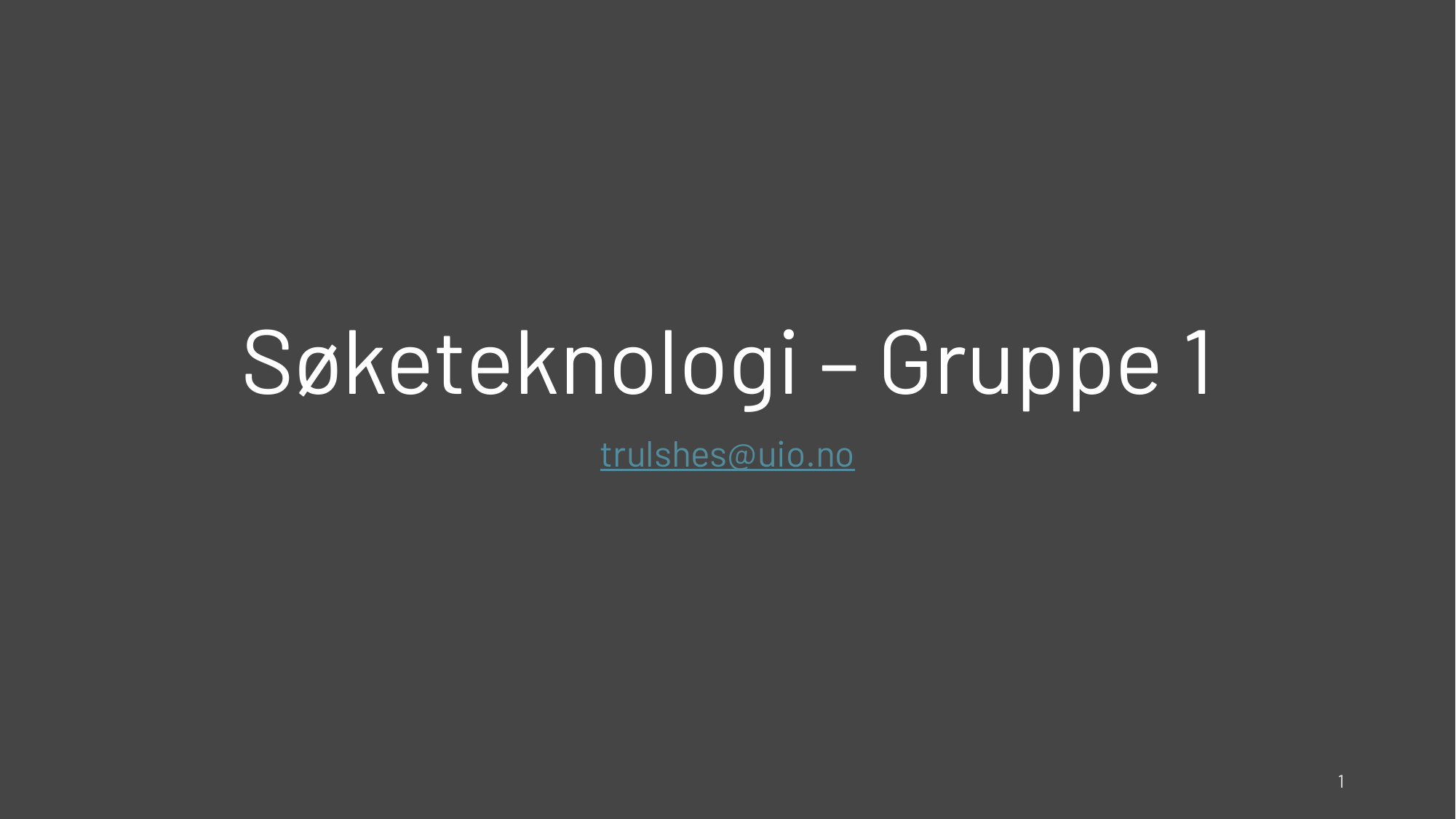

# Søketeknologi – Gruppe 1
trulshes@uio.no

1